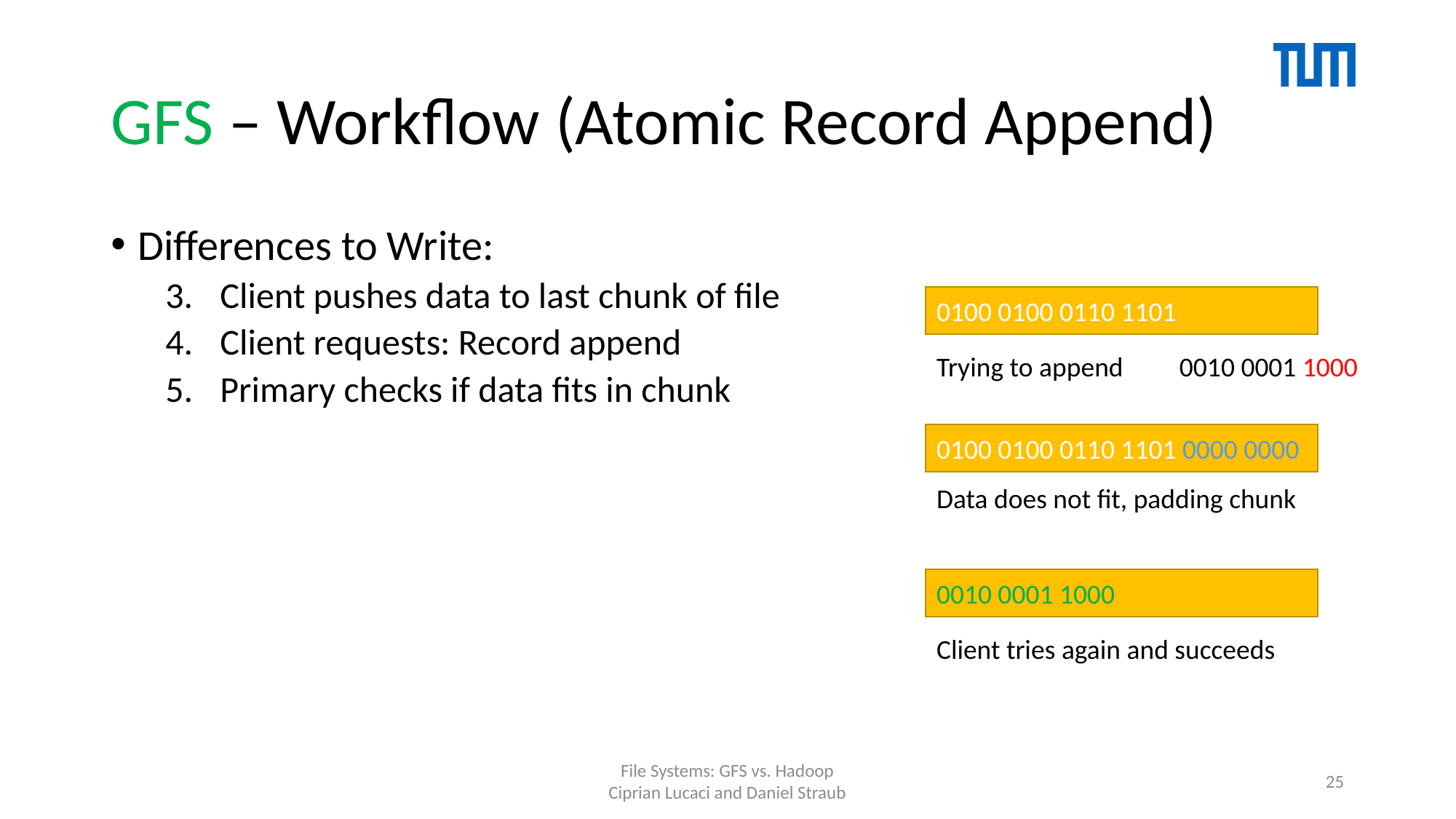

# GFS – Workflow (Atomic Record Append)
Differences to Write:
Client pushes data to last chunk of file
Client requests: Record append
Primary checks if data fits in chunk
0100 0100 0110 1101
Trying to append 	    0010 0001 1000
0100 0100 0110 1101 0000 0000
Data does not fit, padding chunk
0010 0001 1000
Client tries again and succeeds
File Systems: GFS vs. Hadoop
Ciprian Lucaci and Daniel Straub
25